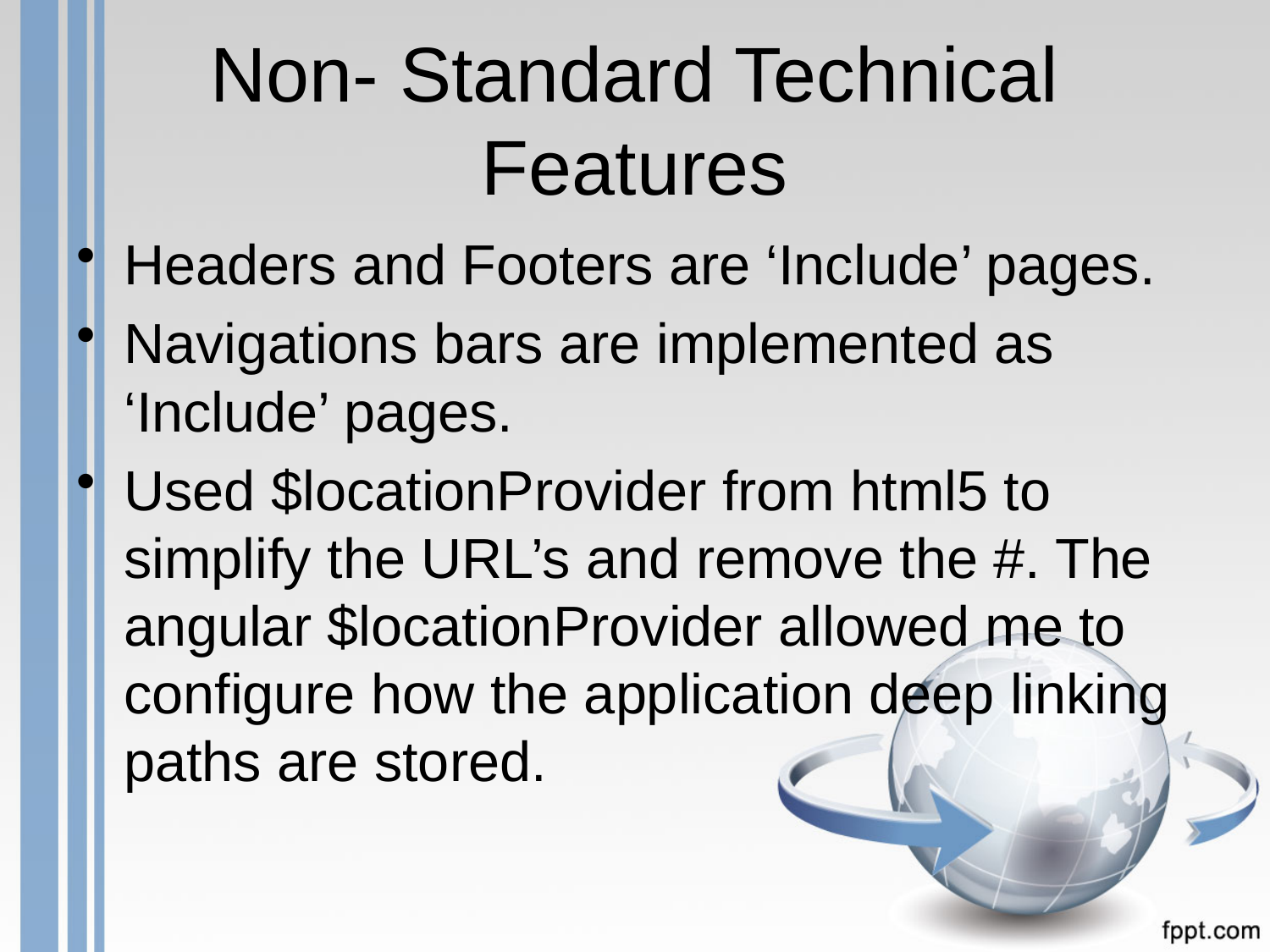

# Non- Standard Technical Features
Headers and Footers are ‘Include’ pages.
Navigations bars are implemented as ‘Include’ pages.
Used $locationProvider from html5 to simplify the URL’s and remove the #. The angular $locationProvider allowed me to  configure how the application deep linking paths are stored.